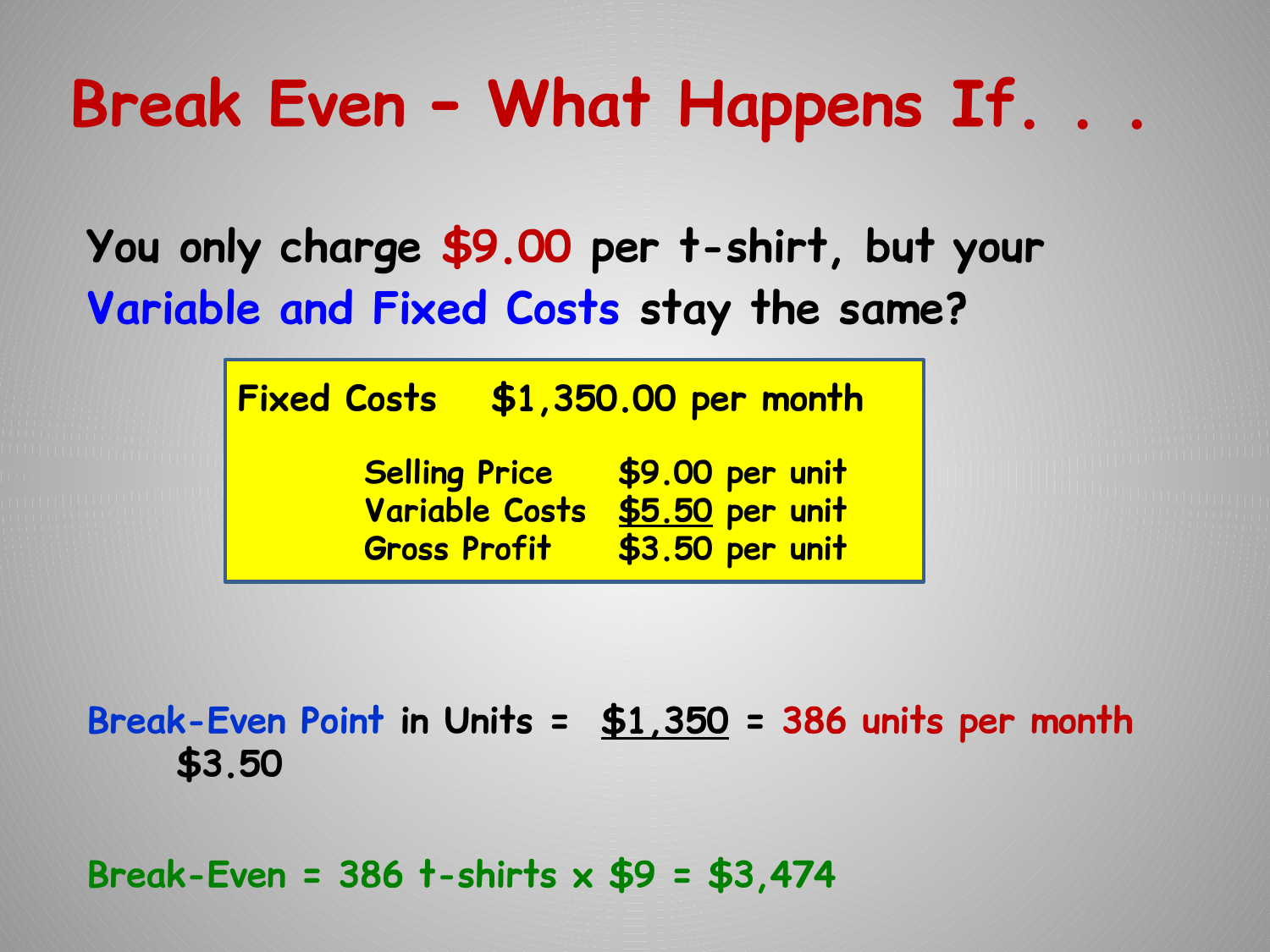

Break Even – What Happens If. . .
#

You only charge $9.00 per t-shirt, but your
Variable and Fixed Costs stay the same?

Break-Even Point in Units =  $1,350 = 386 units per month   				    $3.50

Break-Even = 386 t-shirts x $9 = $3,474
Fixed Costs	$1,350.00 per month

	Selling Price	$9.00 per unit
	Variable Costs	$5.50 per unit
	Gross Profit	$3.50 per unit